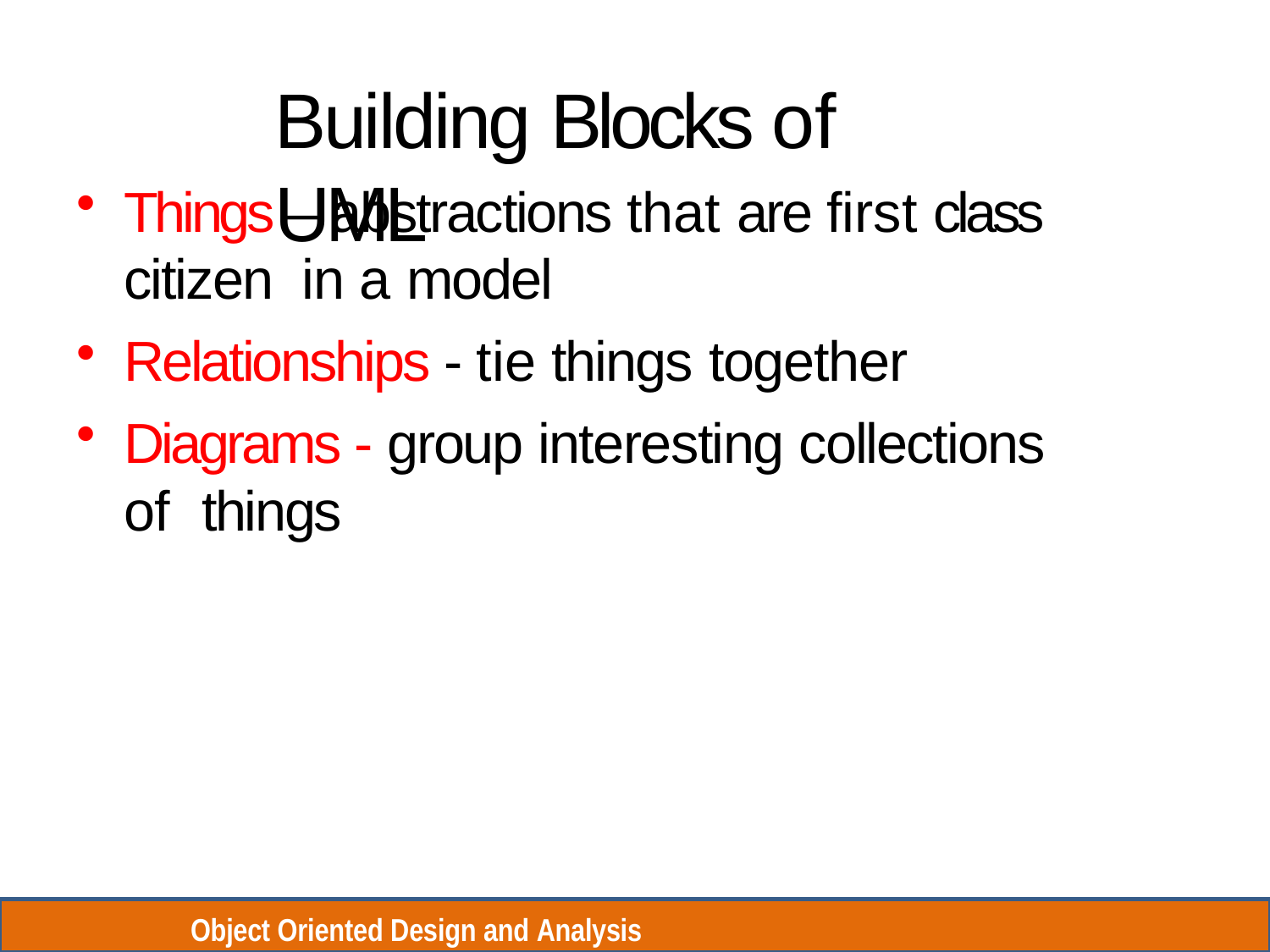

# Building Blocks of UML
Things – abstractions that are first class citizen  in a model
Relationships - tie things together
Diagrams - group interesting collections of  things
Object Oriented Design and Analysis